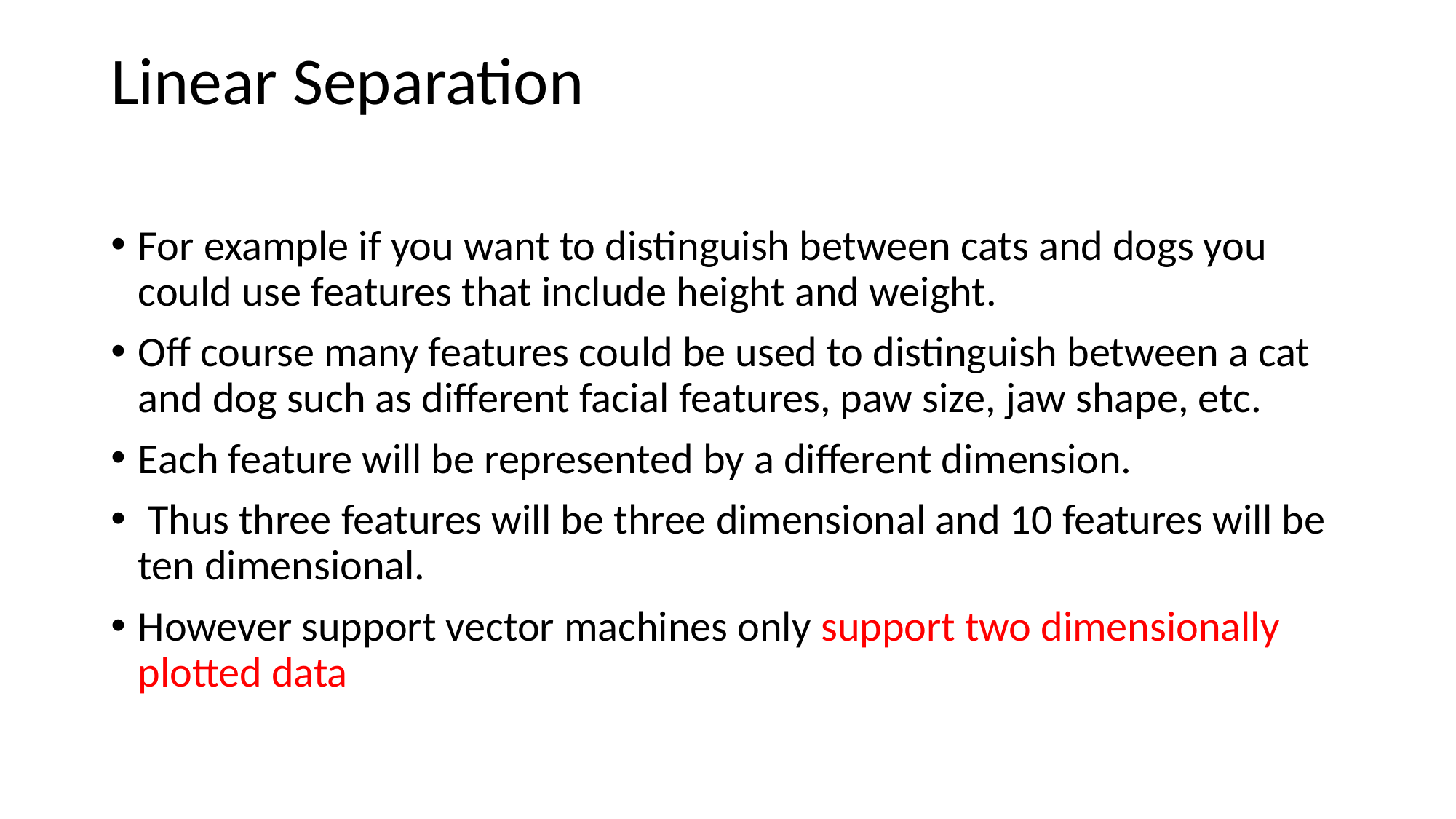

# Linear Separation
For example if you want to distinguish between cats and dogs you could use features that include height and weight.
Off course many features could be used to distinguish between a cat and dog such as different facial features, paw size, jaw shape, etc.
Each feature will be represented by a different dimension.
 Thus three features will be three dimensional and 10 features will be ten dimensional.
However support vector machines only support two dimensionally plotted data